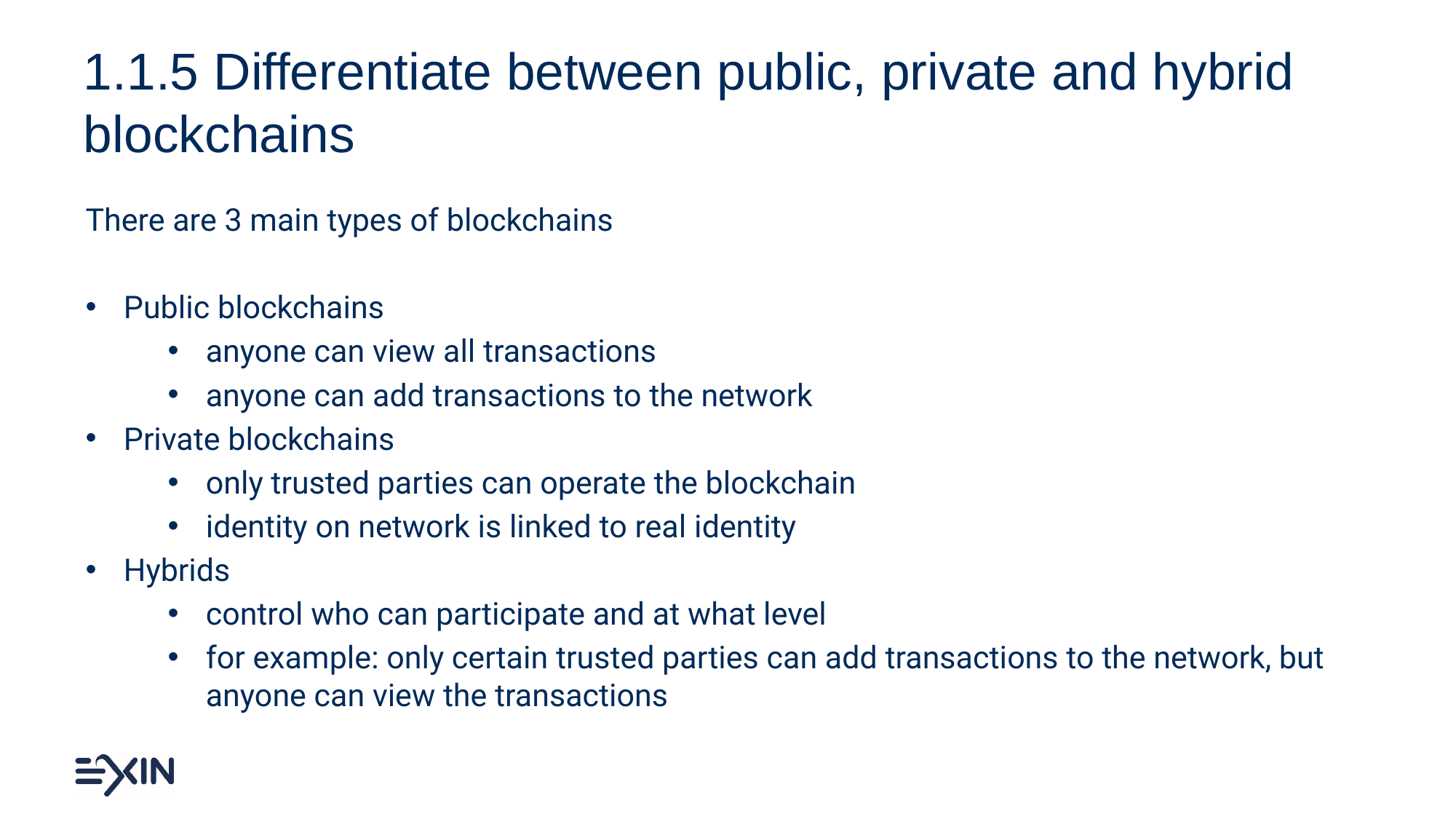

# 1.1.5 Differentiate between public, private and hybrid blockchains
There are 3 main types of blockchains

Public blockchains
anyone can view all transactions
anyone can add transactions to the network
Private blockchains
only trusted parties can operate the blockchain
identity on network is linked to real identity
Hybrids
control who can participate and at what level
for example: only certain trusted parties can add transactions to the network, but anyone can view the transactions